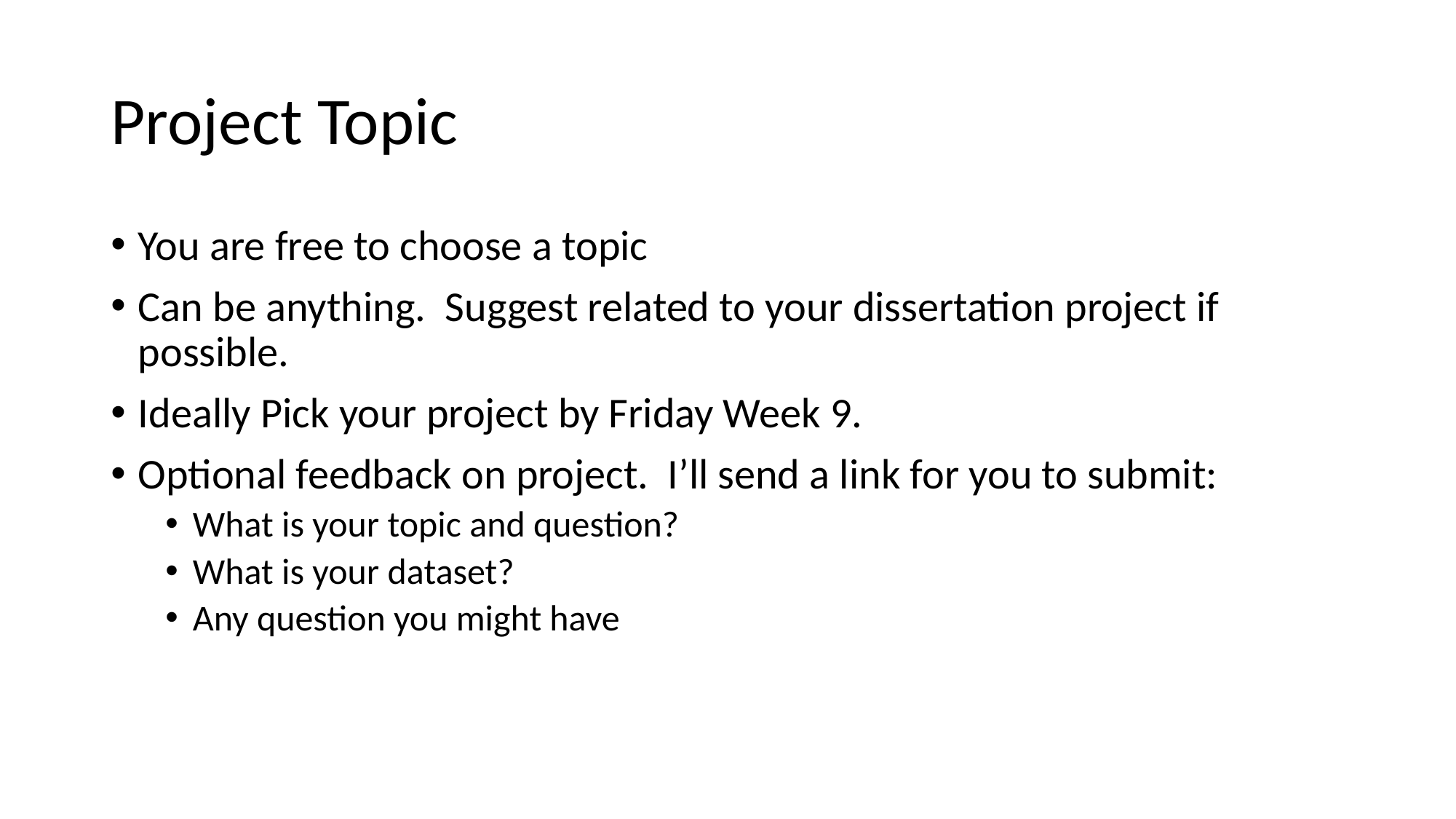

# Project Topic
You are free to choose a topic
Can be anything.  Suggest related to your dissertation project if possible.
Ideally Pick your project by Friday Week 9.
Optional feedback on project.  I’ll send a link for you to submit:
What is your topic and question?
What is your dataset?
Any question you might have